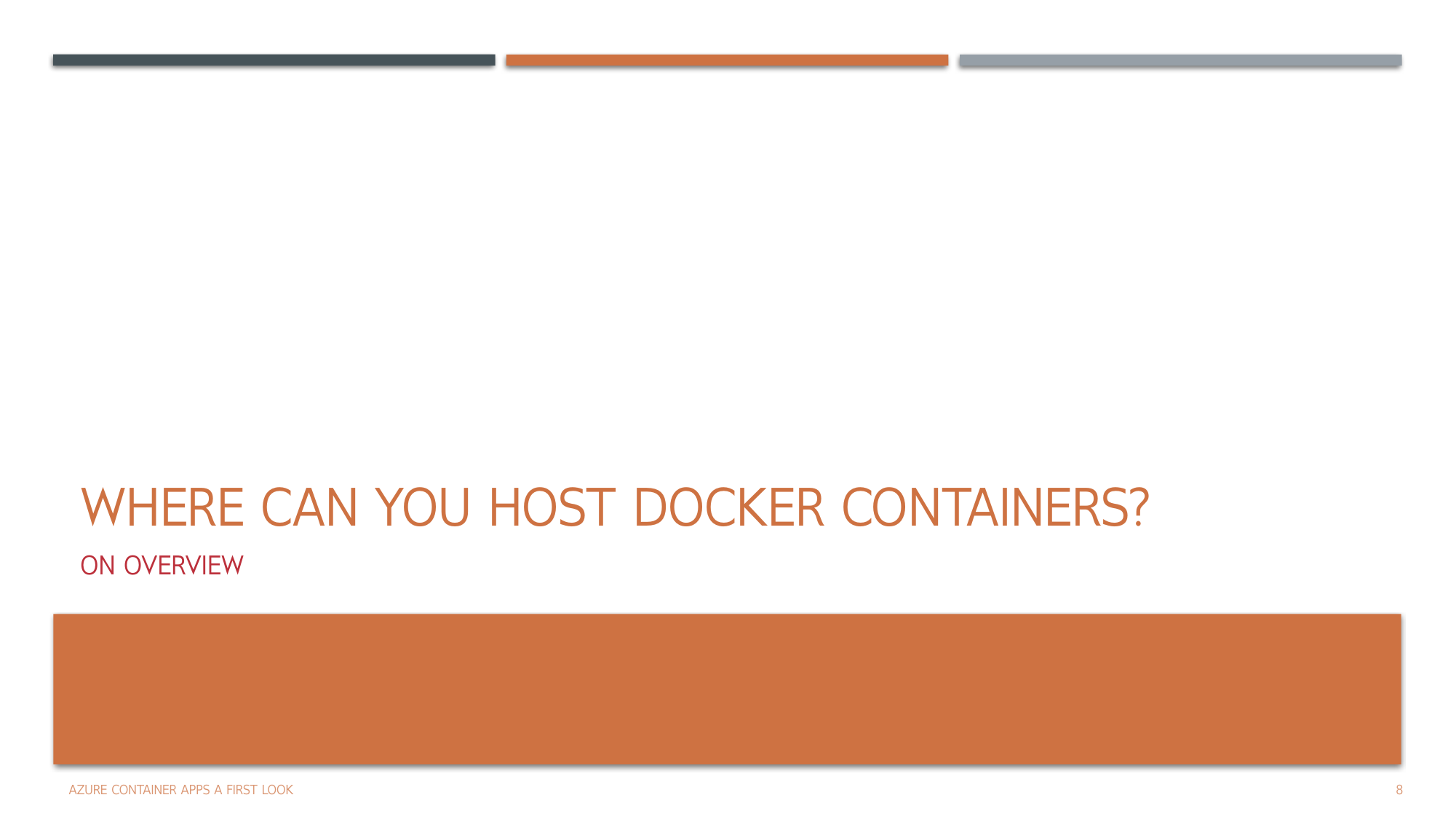

# Where can you host docker containers?
On overview
Azure Container Apps a first look
8